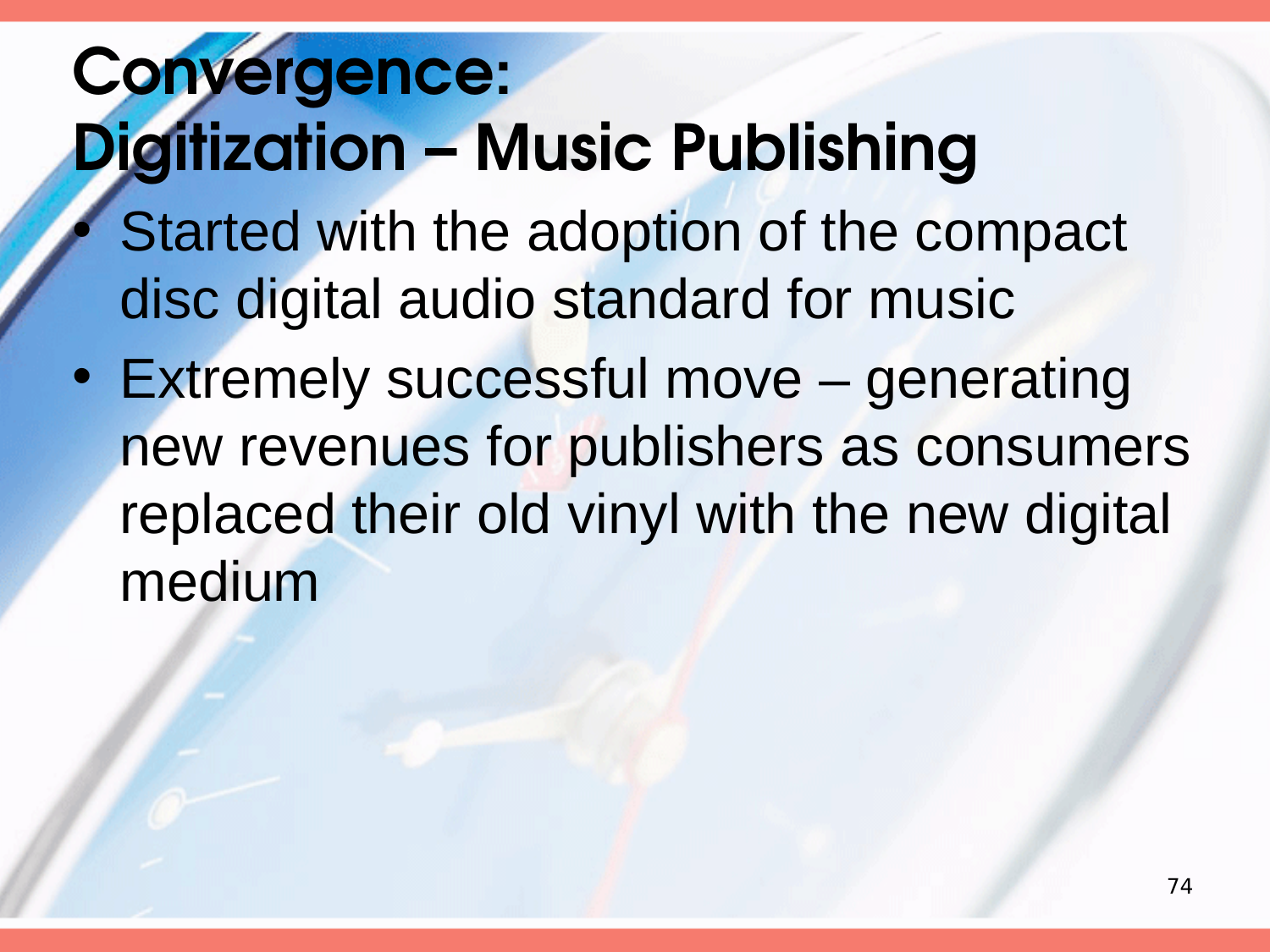

# Convergence: Digitization – Music Publishing
Started with the adoption of the compact disc digital audio standard for music
Extremely successful move – generating new revenues for publishers as consumers replaced their old vinyl with the new digital medium
74